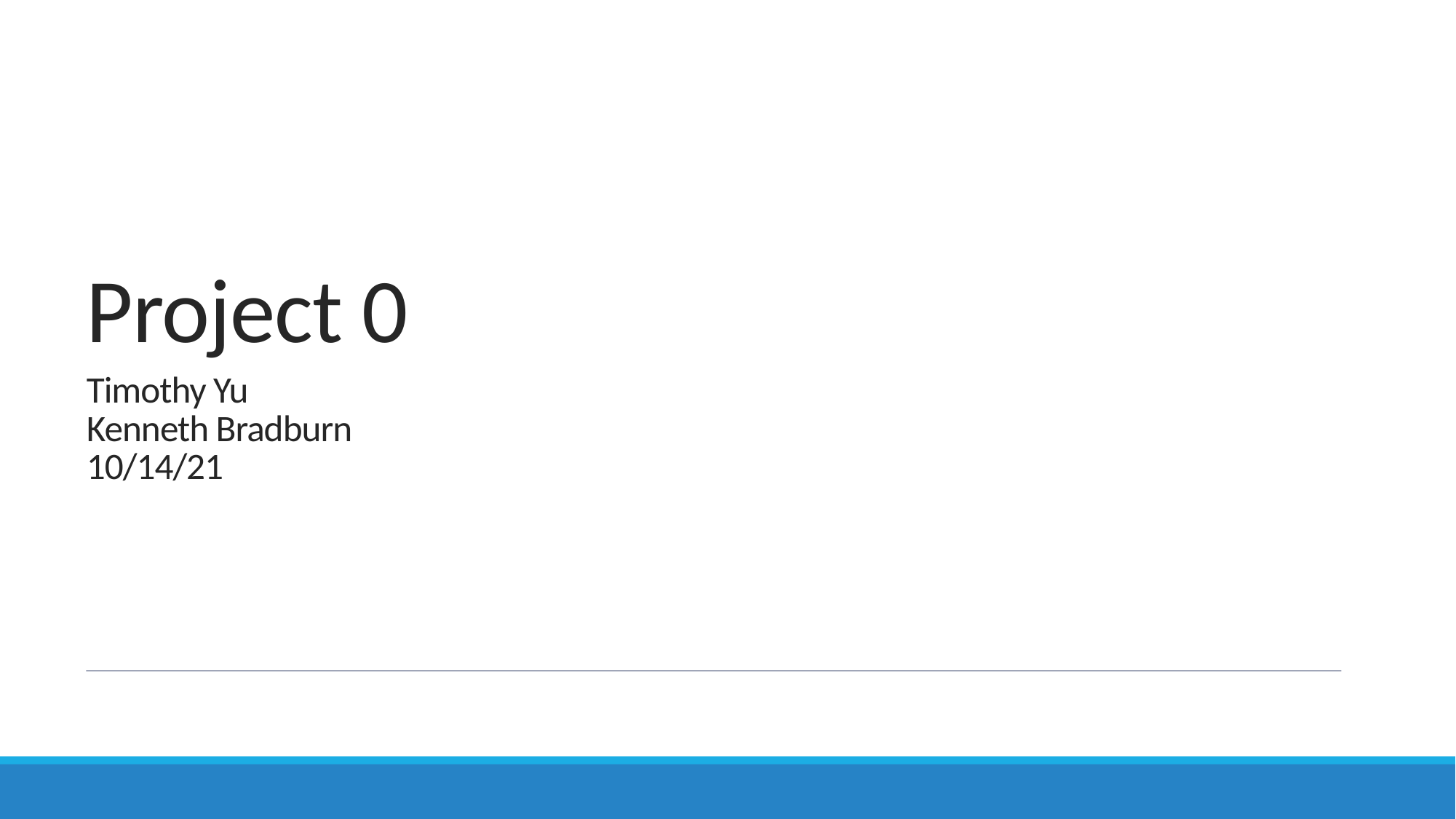

# Project 0
Timothy Yu
Kenneth Bradburn
10/14/21